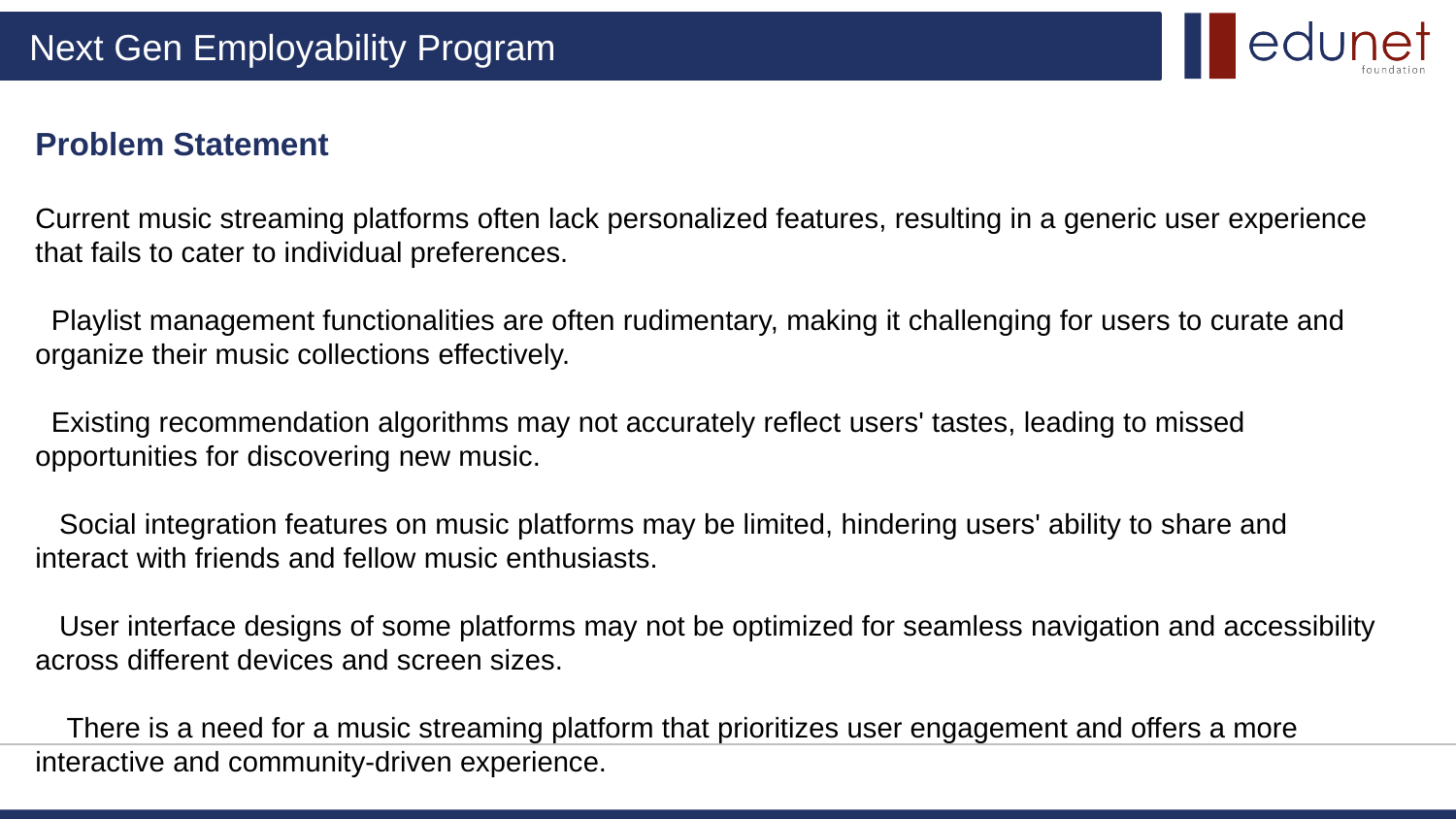

Problem Statement
Current music streaming platforms often lack personalized features, resulting in a generic user experience that fails to cater to individual preferences.
  Playlist management functionalities are often rudimentary, making it challenging for users to curate and organize their music collections effectively.
  Existing recommendation algorithms may not accurately reflect users' tastes, leading to missed opportunities for discovering new music.
   Social integration features on music platforms may be limited, hindering users' ability to share and interact with friends and fellow music enthusiasts.
   User interface designs of some platforms may not be optimized for seamless navigation and accessibility across different devices and screen sizes.
    There is a need for a music streaming platform that prioritizes user engagement and offers a more interactive and community-driven experience.